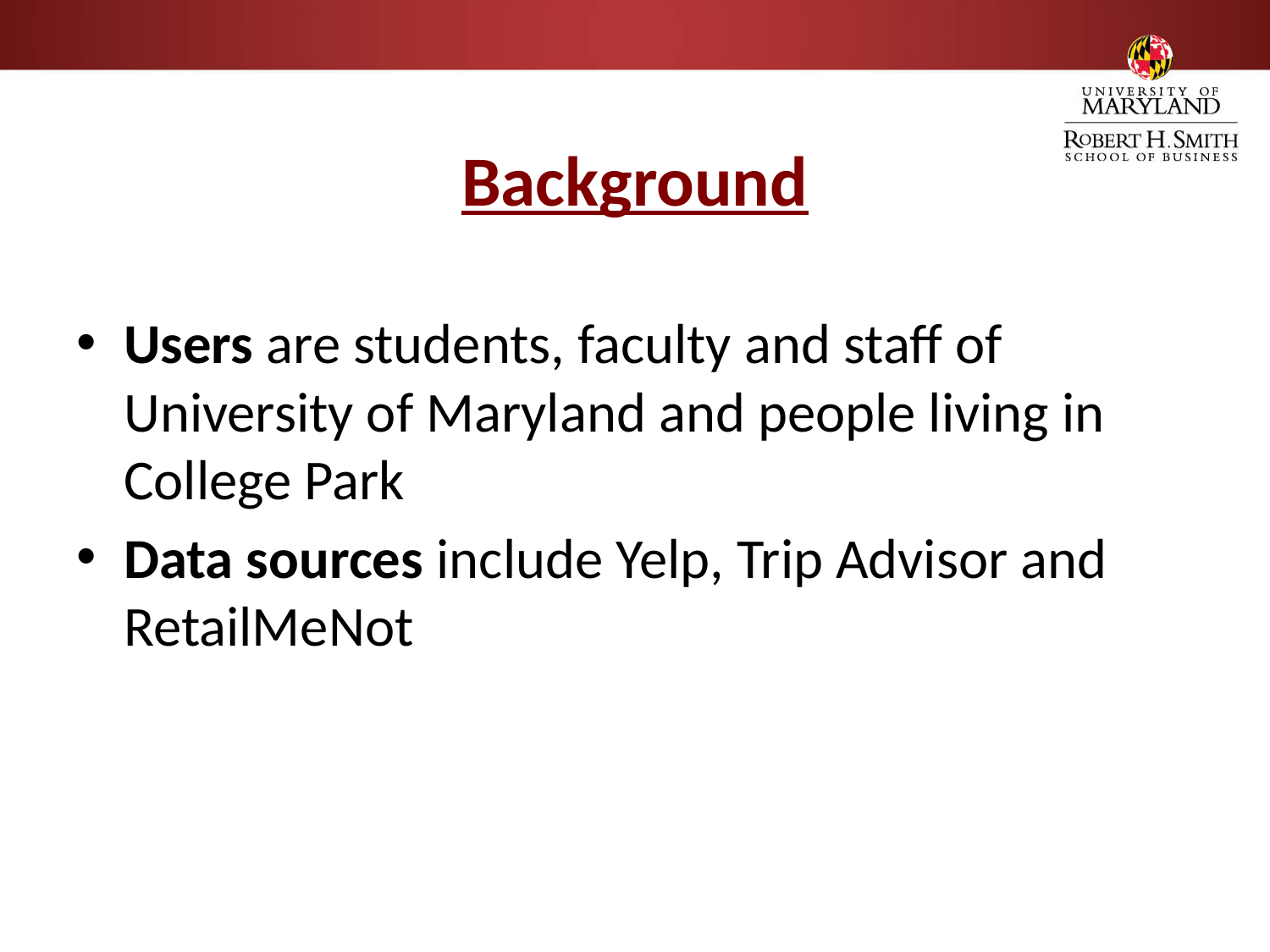

# Background

Users are students, faculty and staff of University of Maryland and people living in College Park
Data sources include Yelp, Trip Advisor and RetailMeNot